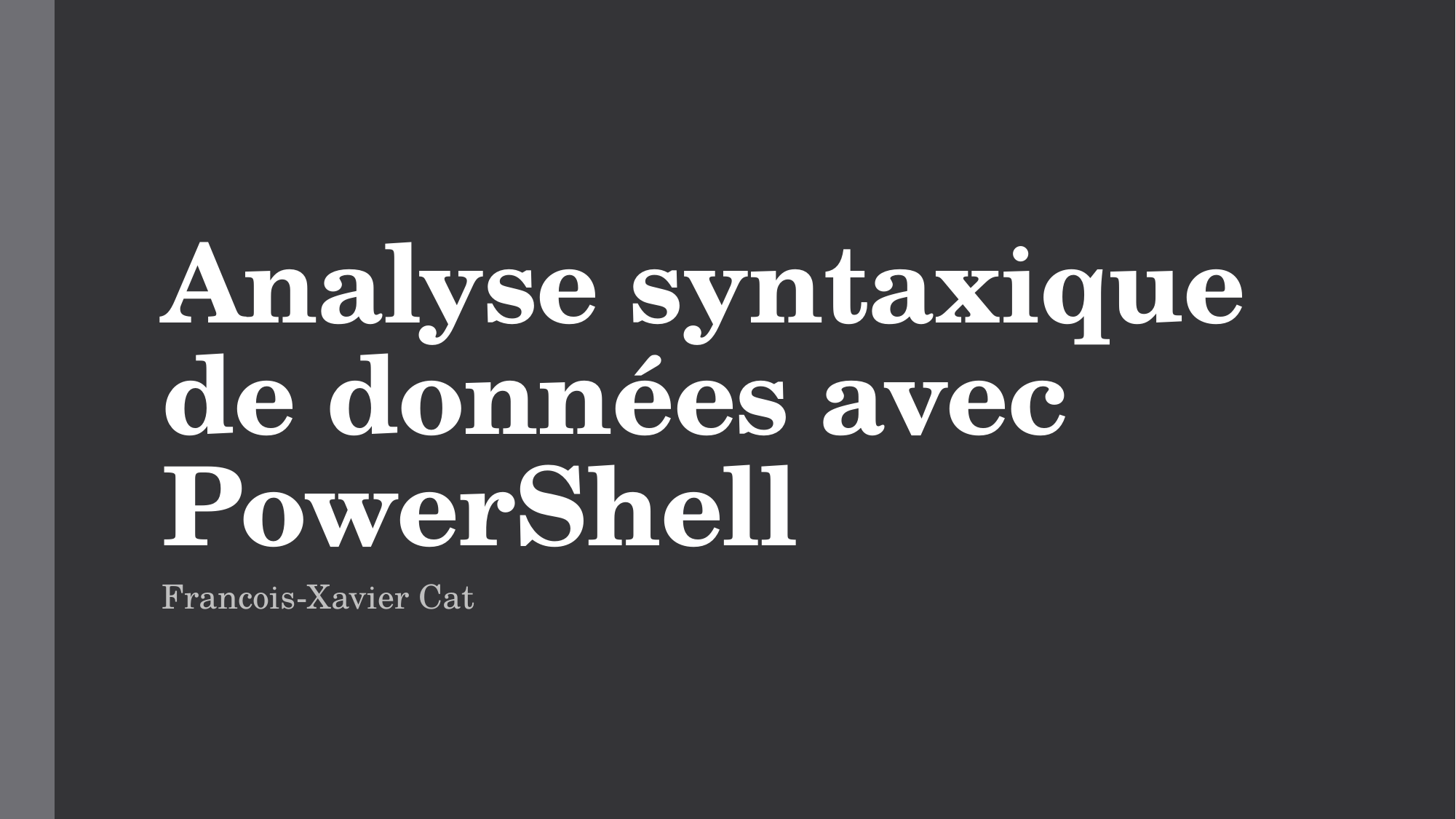

# Analyse syntaxique de données avec PowerShell
Francois-Xavier Cat